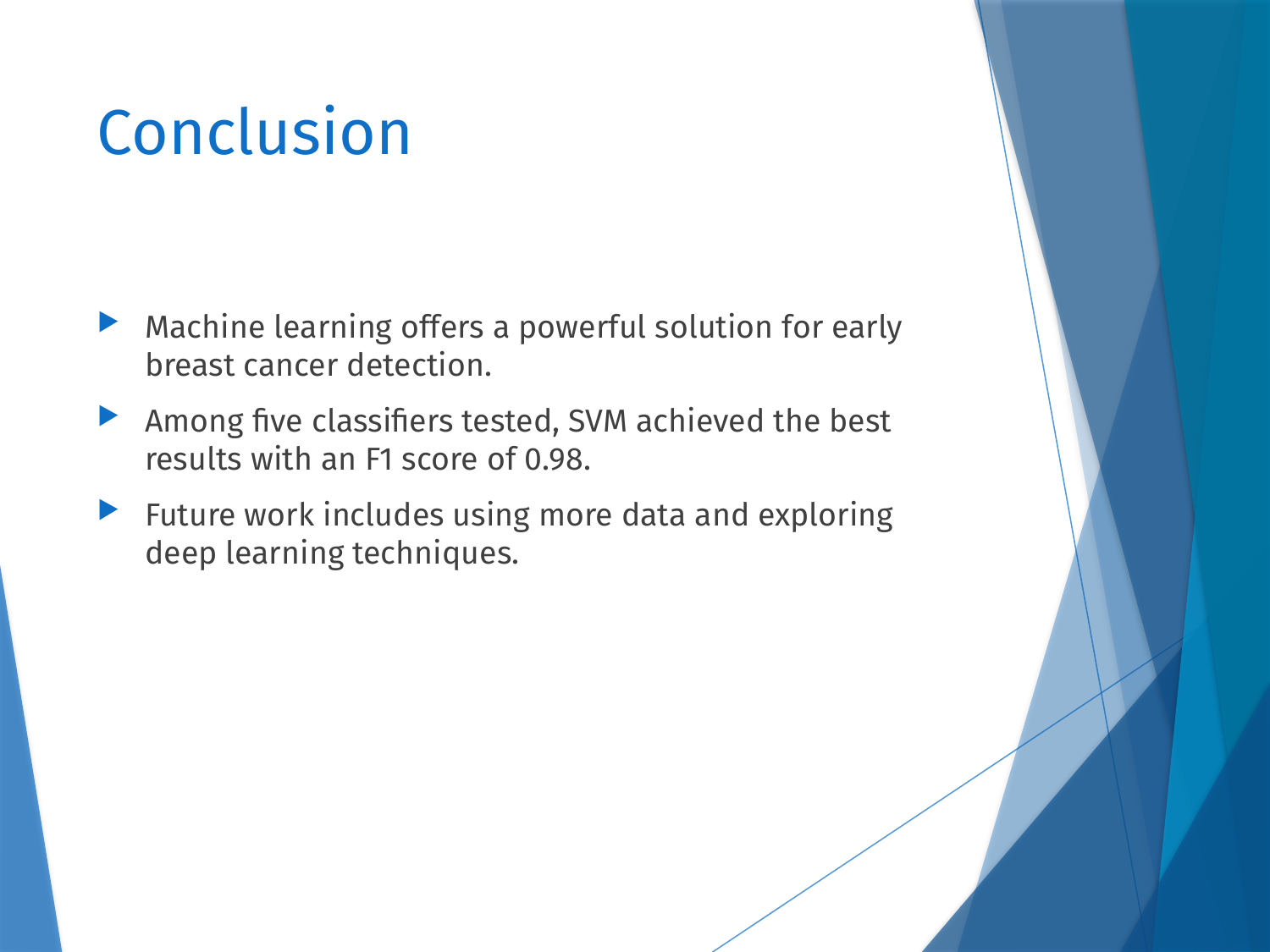

# Conclusion
Machine learning offers a powerful solution for early breast cancer detection.
Among five classifiers tested, SVM achieved the best results with an F1 score of 0.98.
Future work includes using more data and exploring deep learning techniques.
|  |  |  |
| --- | --- | --- |
|  |  |  |
|  |  |  |